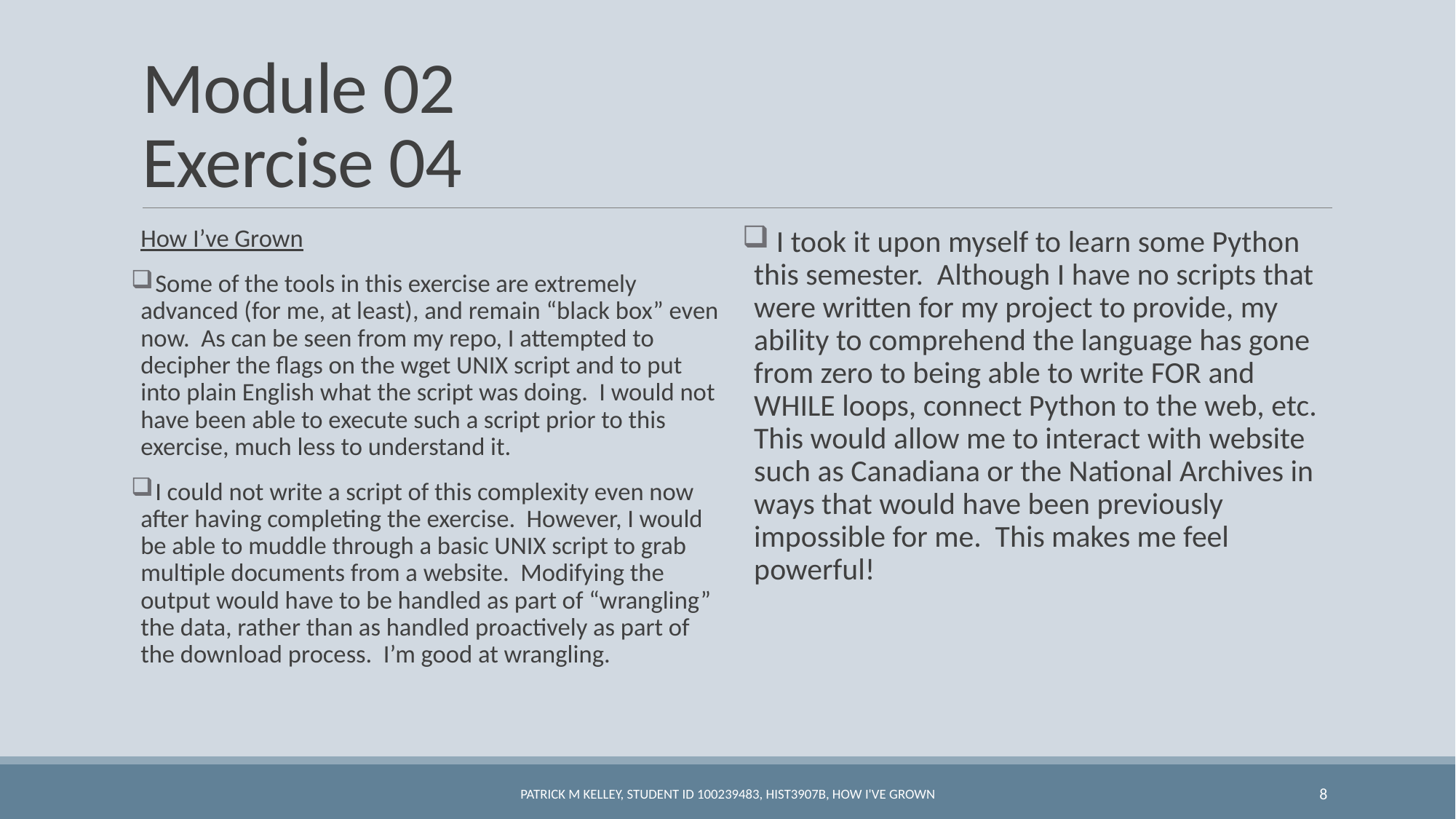

# Module 02 Exercise 04
How I’ve Grown
 Some of the tools in this exercise are extremely advanced (for me, at least), and remain “black box” even now.  As can be seen from my repo, I attempted to decipher the flags on the wget UNIX script and to put into plain English what the script was doing.  I would not have been able to execute such a script prior to this exercise, much less to understand it.
 I could not write a script of this complexity even now after having completing the exercise.  However, I would be able to muddle through a basic UNIX script to grab multiple documents from a website.  Modifying the output would have to be handled as part of “wrangling” the data, rather than as handled proactively as part of the download process.  I’m good at wrangling.

 I took it upon myself to learn some Python this semester.  Although I have no scripts that were written for my project to provide, my ability to comprehend the language has gone from zero to being able to write FOR and WHILE loops, connect Python to the web, etc.  This would allow me to interact with website such as Canadiana or the National Archives in ways that would have been previously impossible for me.  This makes me feel powerful!
Patrick M Kelley, Student ID 100239483, HIST3907B, How I've Grown
8